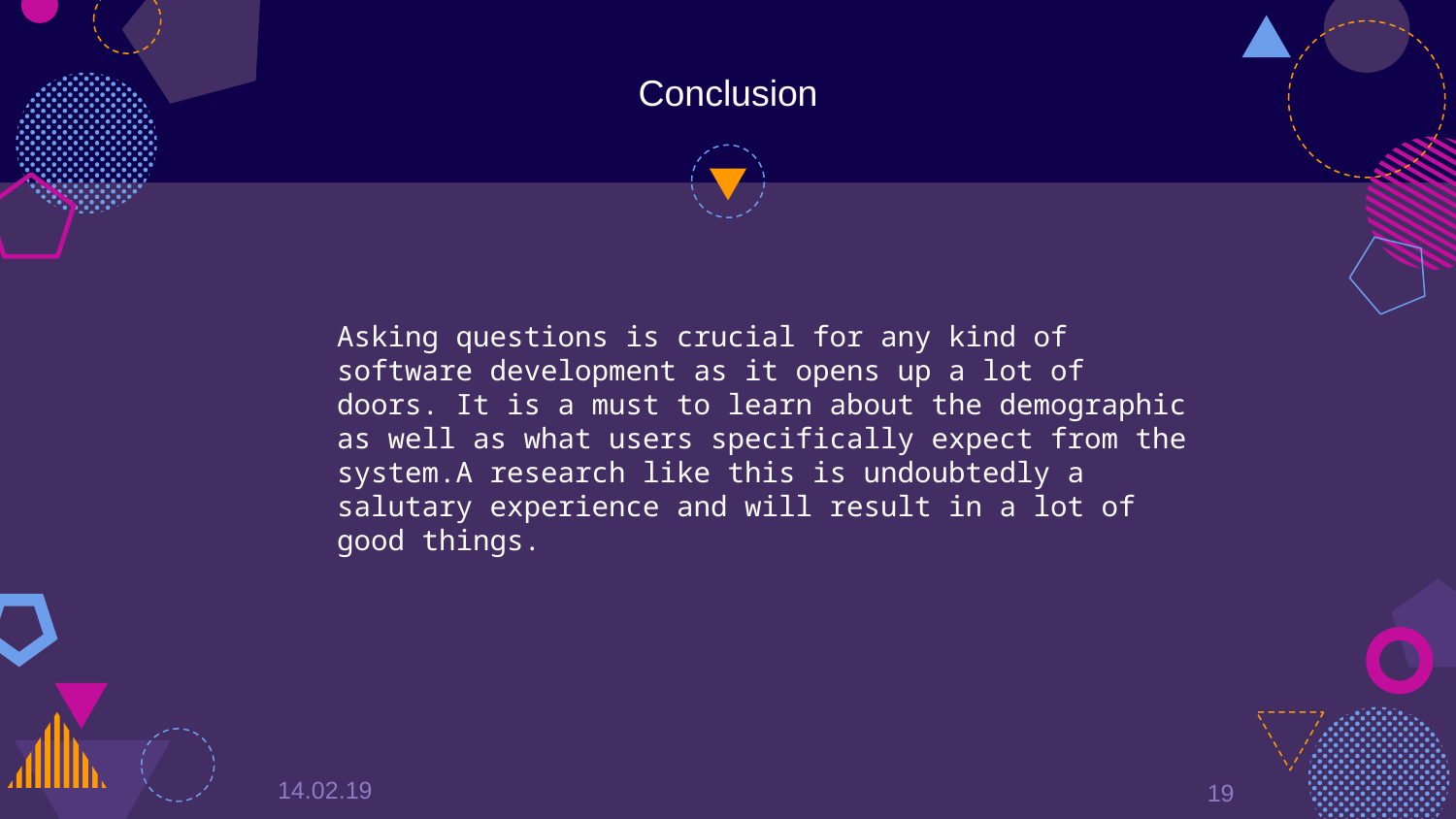

# Conclusion
Asking questions is crucial for any kind of software development as it opens up a lot of doors. It is a must to learn about the demographic as well as what users specifically expect from the system.A research like this is undoubtedly a salutary experience and will result in a lot of good things.

14.02.19
19